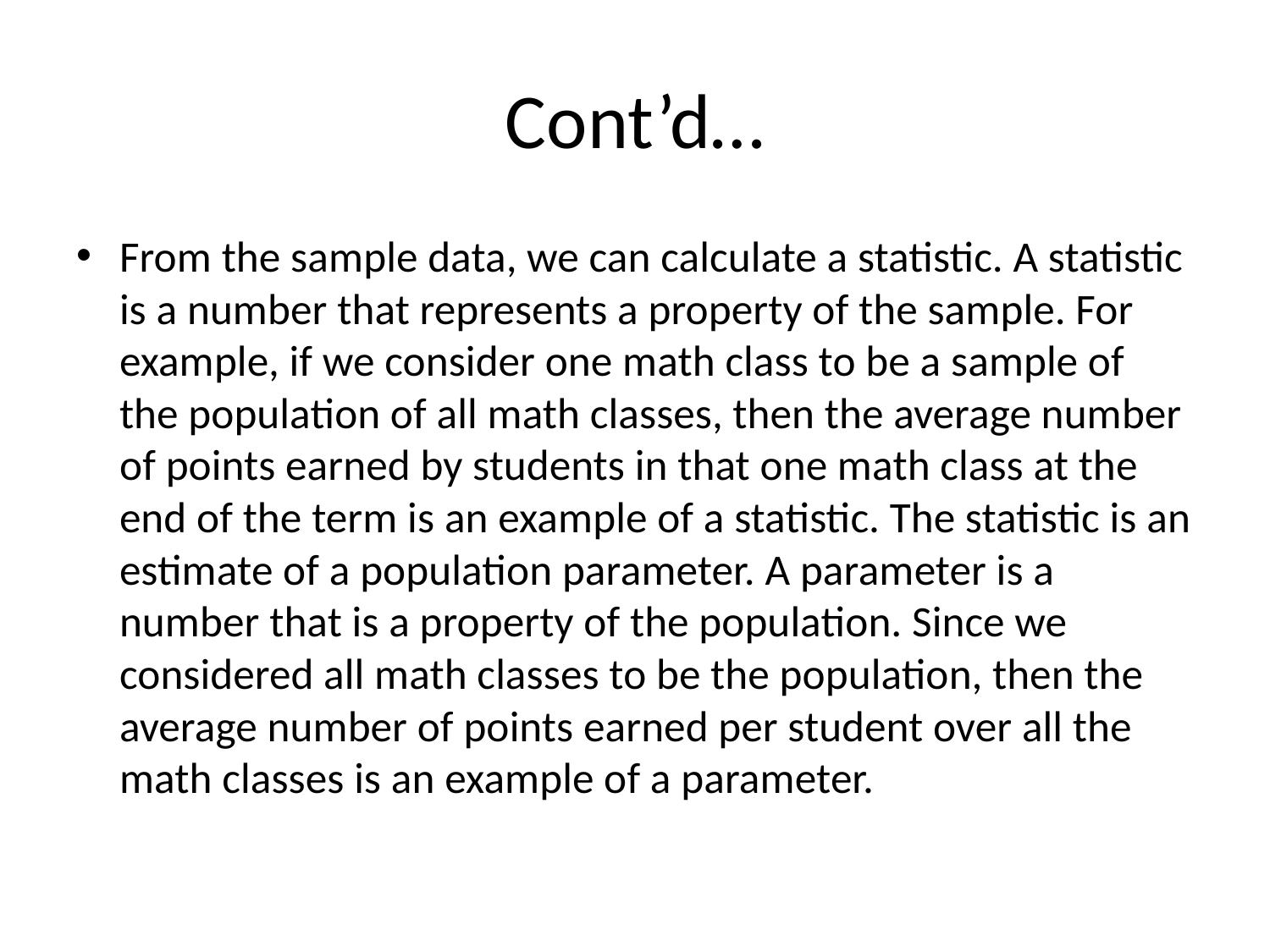

# Cont’d…
From the sample data, we can calculate a statistic. A statistic is a number that represents a property of the sample. For example, if we consider one math class to be a sample of the population of all math classes, then the average number of points earned by students in that one math class at the end of the term is an example of a statistic. The statistic is an estimate of a population parameter. A parameter is a number that is a property of the population. Since we considered all math classes to be the population, then the average number of points earned per student over all the math classes is an example of a parameter.